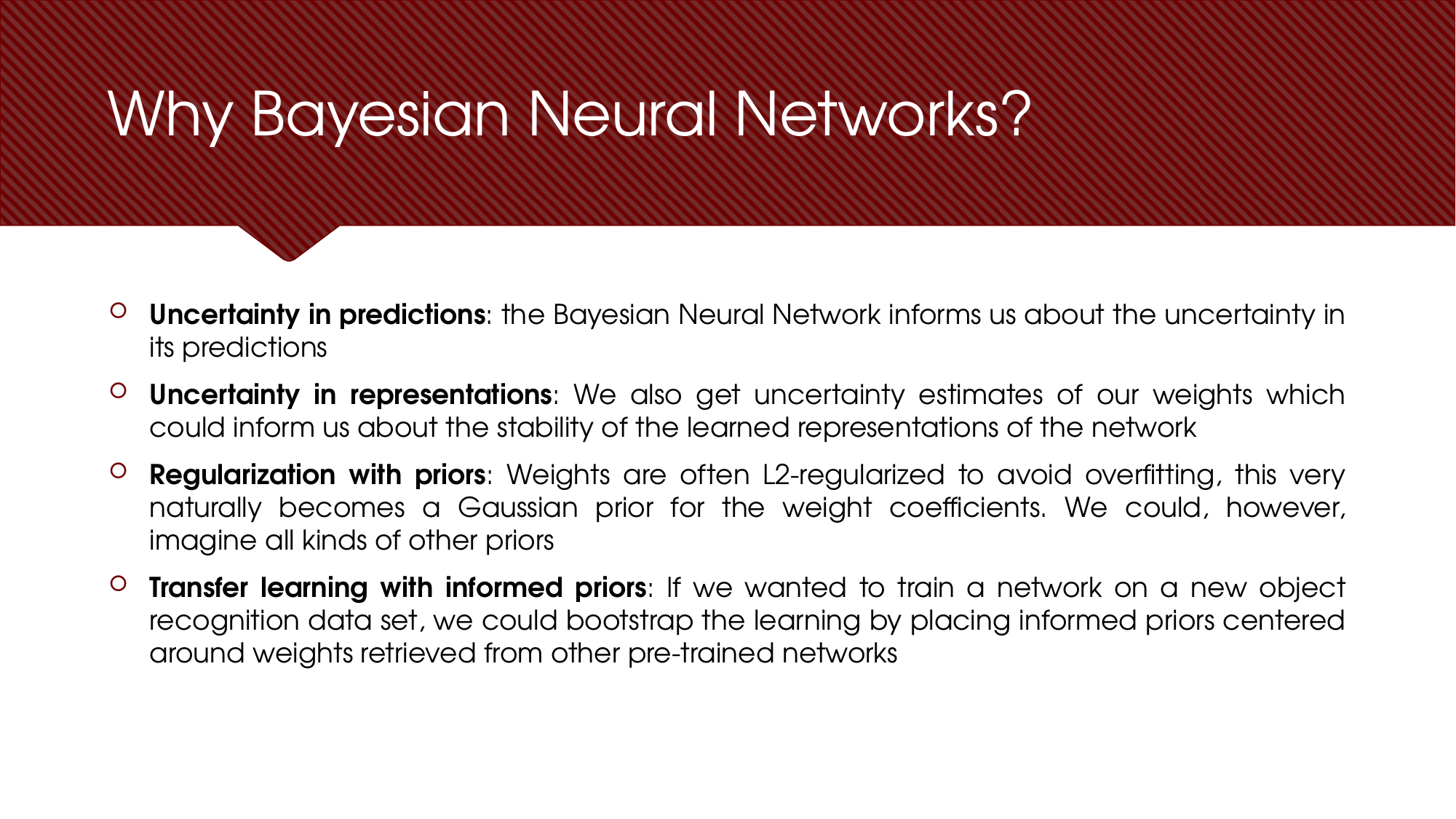

# Why Bayesian Neural Networks?
Uncertainty in predictions: the Bayesian Neural Network informs us about the uncertainty in its predictions
Uncertainty in representations: We also get uncertainty estimates of our weights which could inform us about the stability of the learned representations of the network
Regularization with priors: Weights are often L2-regularized to avoid overfitting, this very naturally becomes a Gaussian prior for the weight coefficients. We could, however, imagine all kinds of other priors
Transfer learning with informed priors: If we wanted to train a network on a new object recognition data set, we could bootstrap the learning by placing informed priors centered around weights retrieved from other pre-trained networks